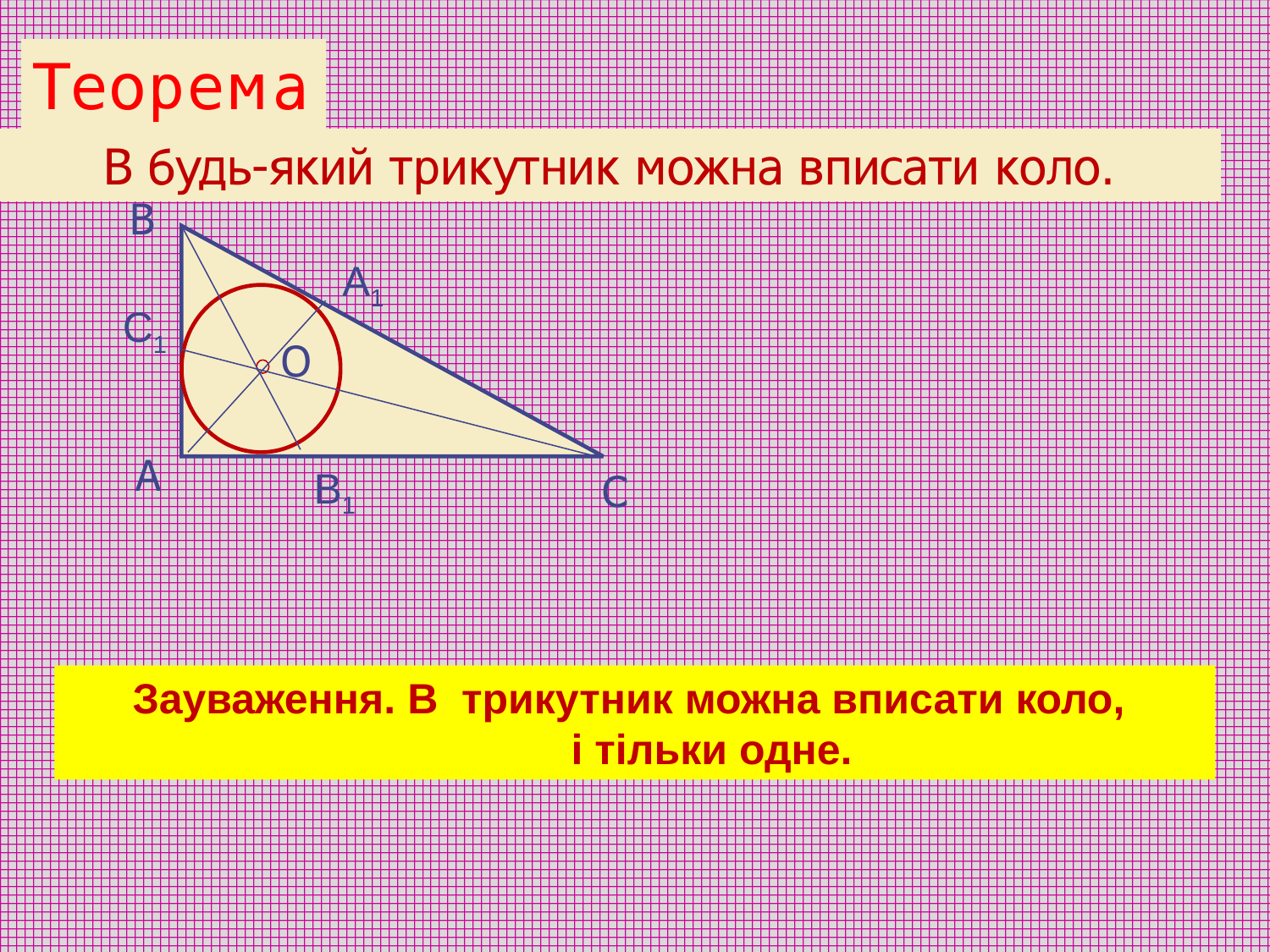

Теорема
В будь-який трикутник можна вписати коло.
В

А
С

А1
С1
В1
О
О
Зауваження. В  трикутник можна вписати коло,
             і тільки одне.